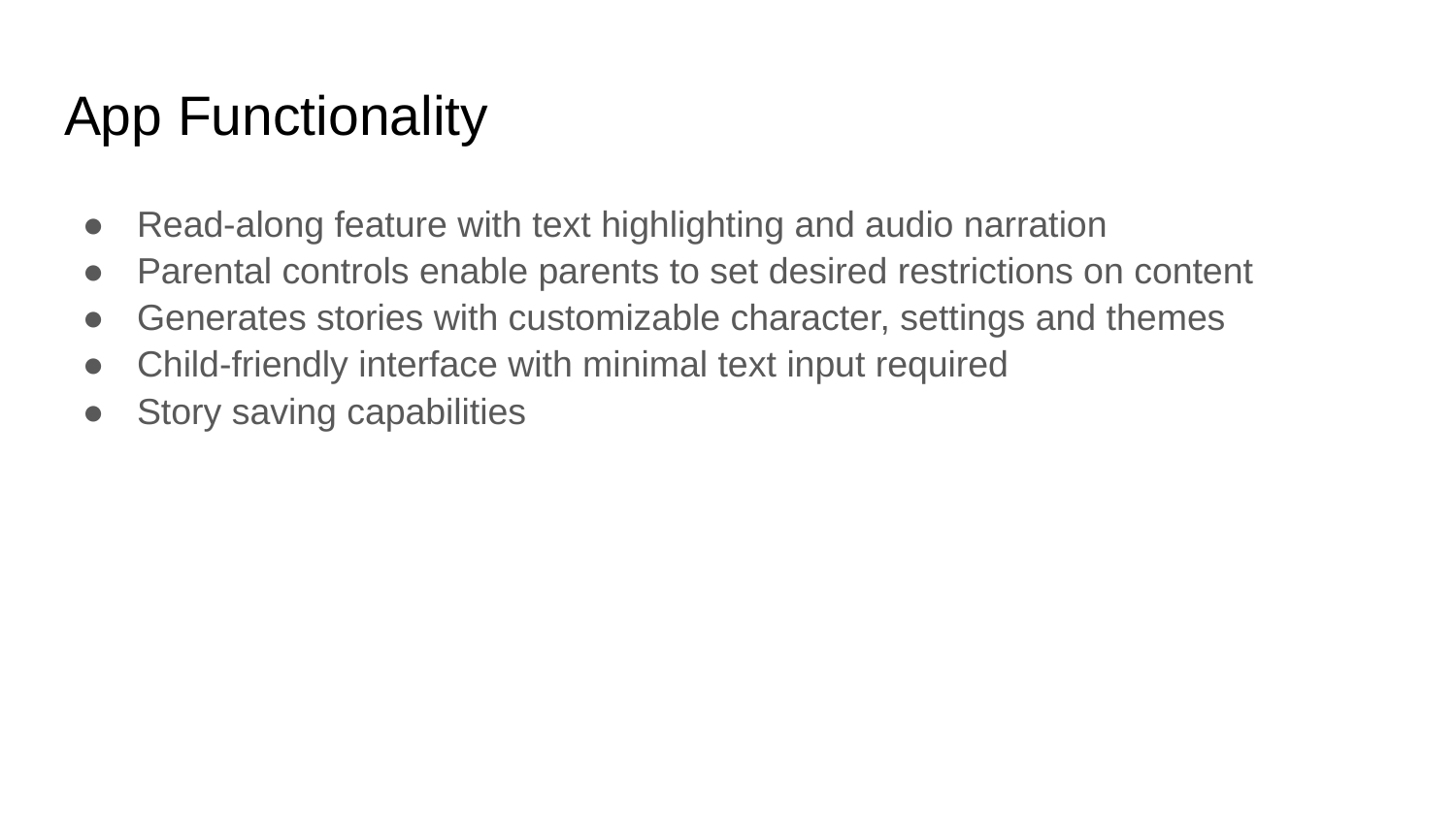

# App Functionality
Read-along feature with text highlighting and audio narration
Parental controls enable parents to set desired restrictions on content
Generates stories with customizable character, settings and themes
Child-friendly interface with minimal text input required
Story saving capabilities